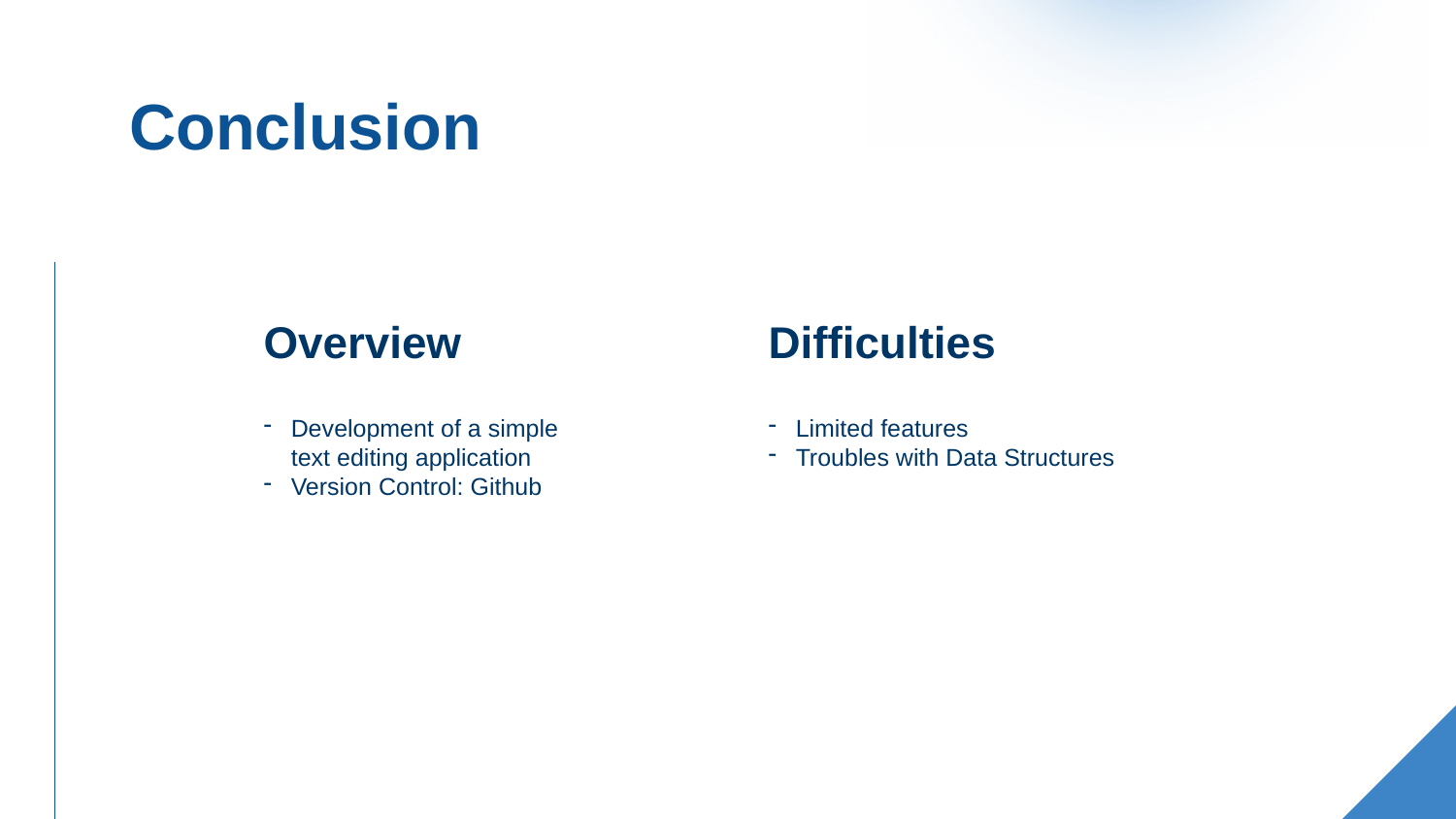

# Conclusion
Overview
Difficulties
Development of a simple text editing application
Version Control: Github

Limited features
Troubles with Data Structures